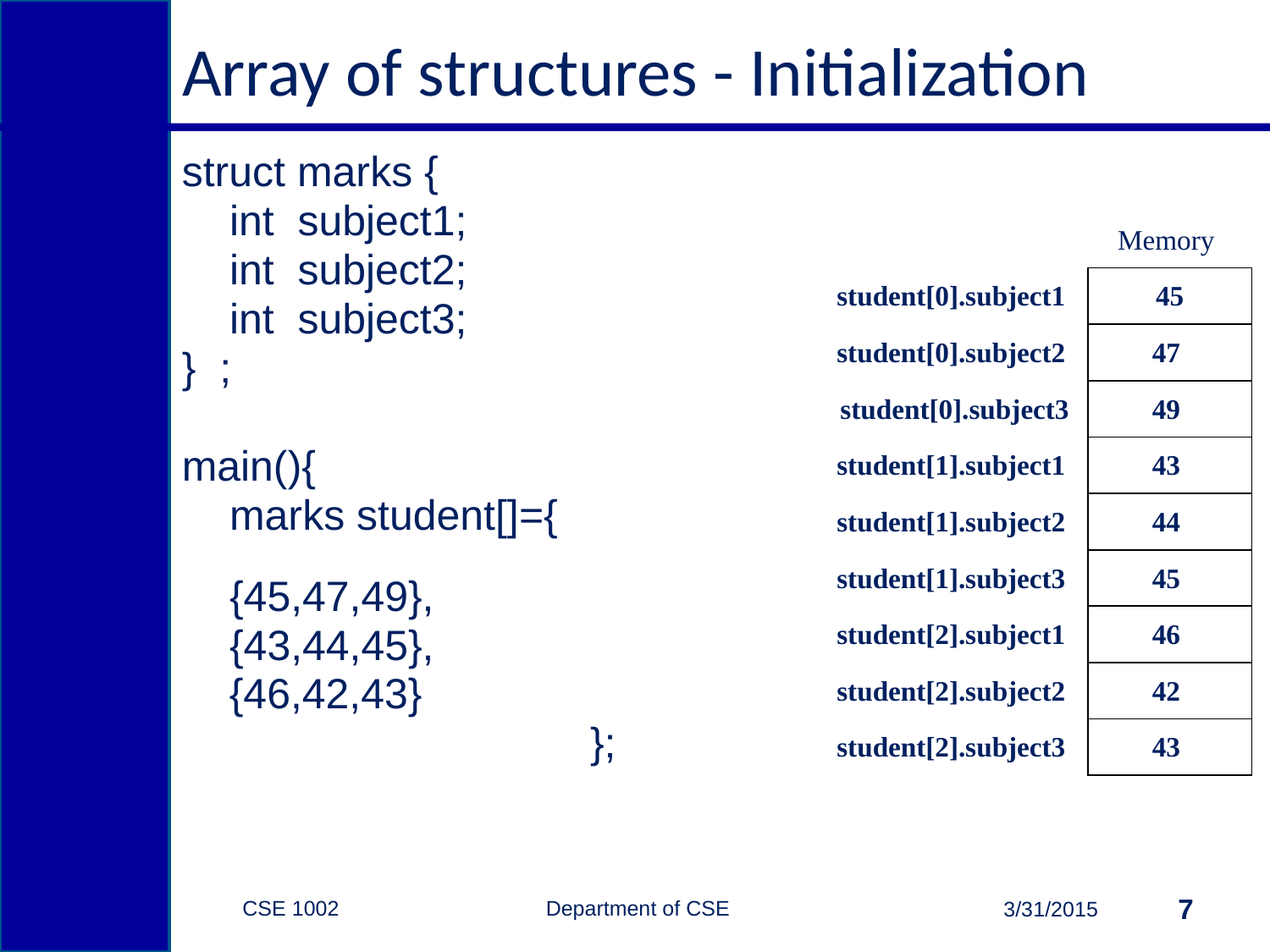

# Array of structures - Initialization
struct marks {
	int  subject1;
	int  subject2;
	int  subject3;
}  ;

main(){
	marks student[]={ 				            {45,47,49},
	{43,44,45},
    {46,42,43}
			         };

|  | Memory |
| --- | --- |
| student[0].subject1 | 45 |
| student[0].subject2 | 47 |
| student[0].subject3 | 49 |
| student[1].subject1 | 43 |
| student[1].subject2 | 44 |
| student[1].subject3 | 45 |
| student[2].subject1 | 46 |
| student[2].subject2 | 42 |
| student[2].subject3 | 43 |
CSE 1002                                   Department of CSE
7
3/31/2015